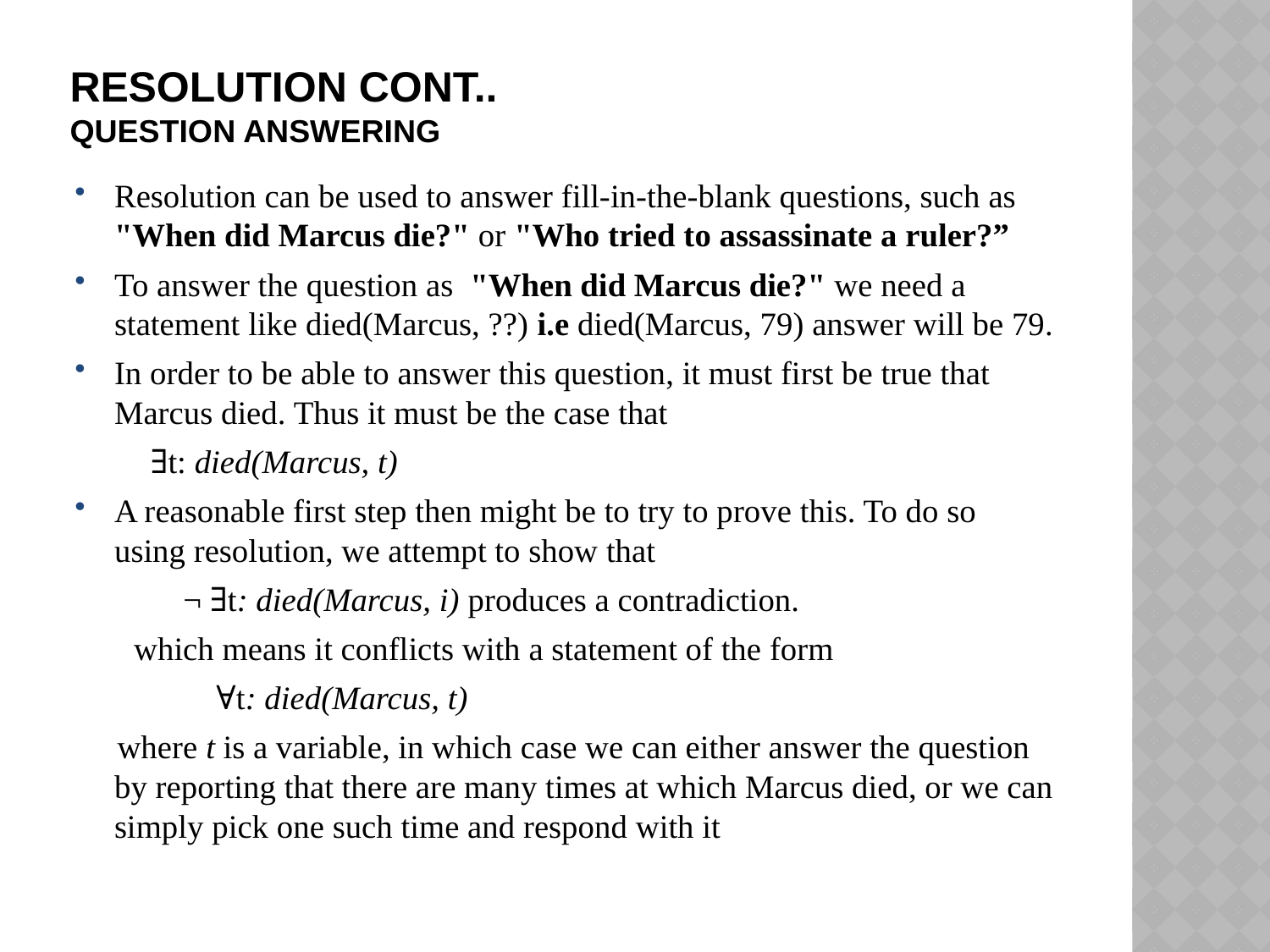

# Resolution Cont.. Question Answering
Resolution can be used to answer fill-in-the-blank questions, such as  "When did Marcus die?" or "Who tried to assassinate a ruler?”
To answer the question as  "When did Marcus die?" we need a statement like died(Marcus, ??) i.e died(Marcus, 79) answer will be 79.
In order to be able to answer this question, it must first be true that Marcus died. Thus it must be the case that
         ∃t: died(Marcus, t)
A reasonable first step then might be to try to prove this. To do so using resolution, we attempt to show that
             ¬ ∃t: died(Marcus, i) produces a contradiction.
       which means it conflicts with a statement of the form
                 ∀t: died(Marcus, t)
     where t is a variable, in which case we can either answer the question by reporting that there are many times at which Marcus died, or we can simply pick one such time and respond with it